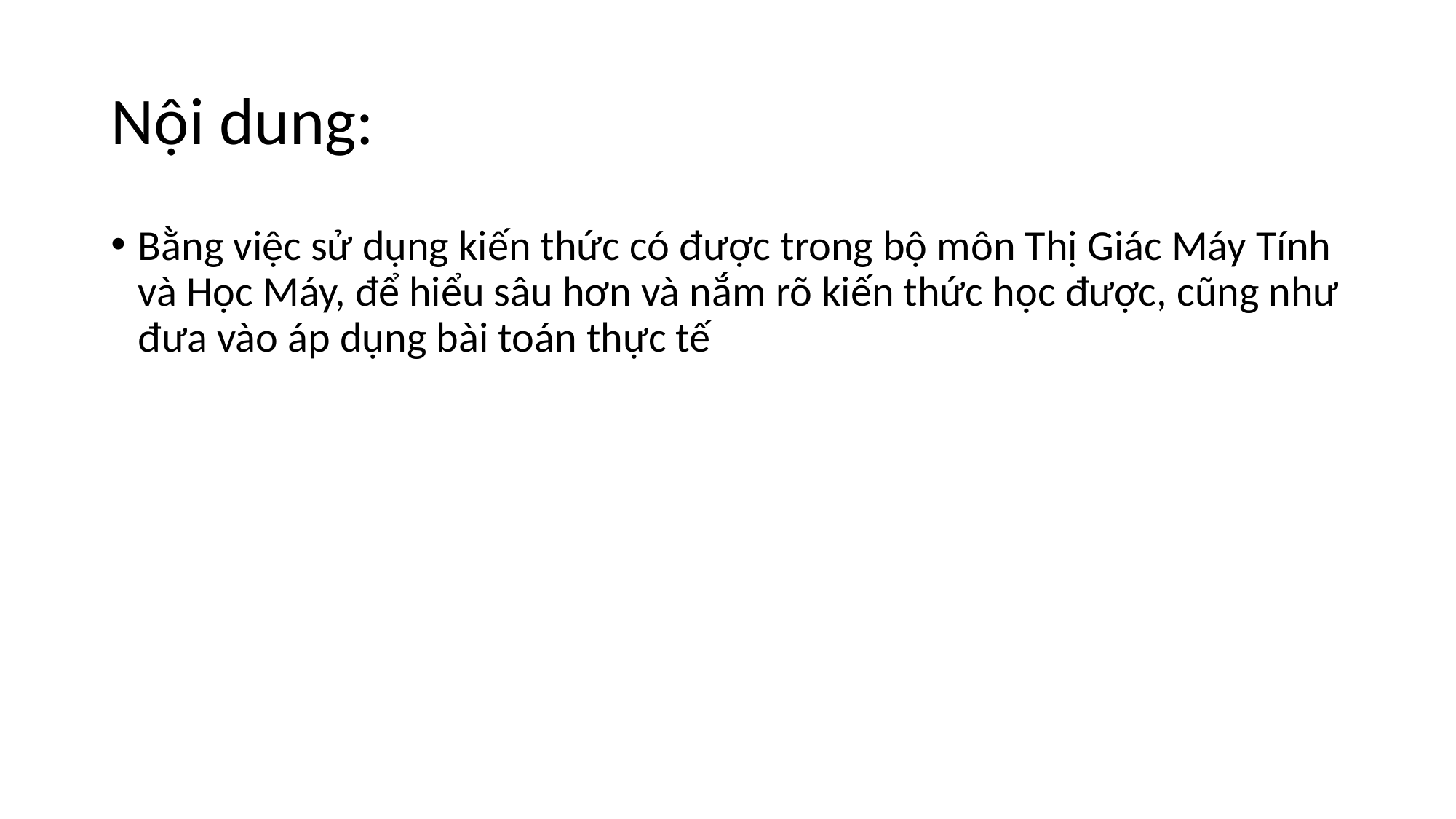

# Nội dung:
Bằng việc sử dụng kiến thức có được trong bộ môn Thị Giác Máy Tính và Học Máy, để hiểu sâu hơn và nắm rõ kiến thức học được, cũng như đưa vào áp dụng bài toán thực tế